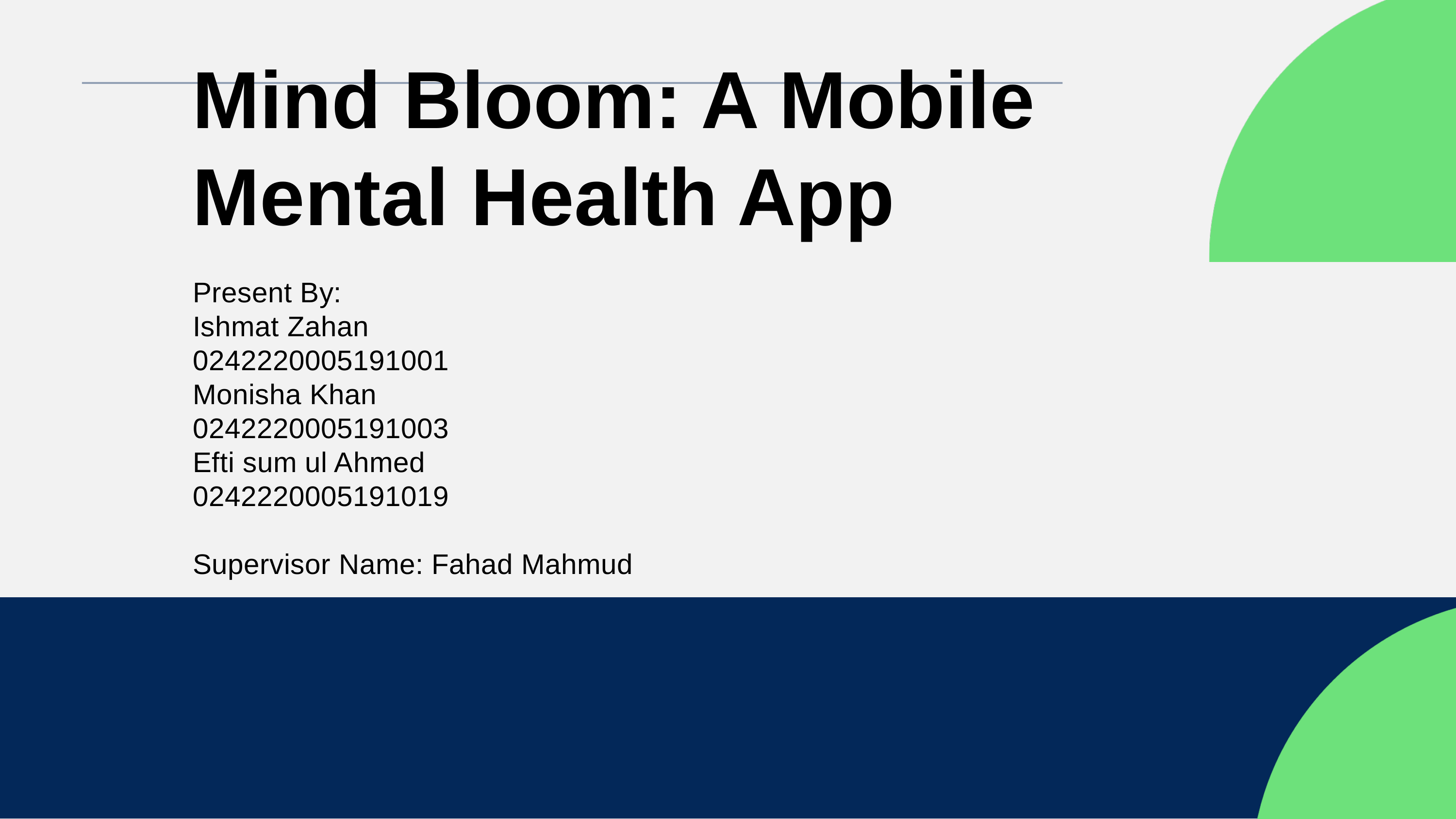

Mind Bloom: A Mobile Mental Health App
Present By:
Ishmat Zahan
0242220005191001
Monisha Khan
0242220005191003
Efti sum ul Ahmed
0242220005191019

Supervisor Name: Fahad Mahmud